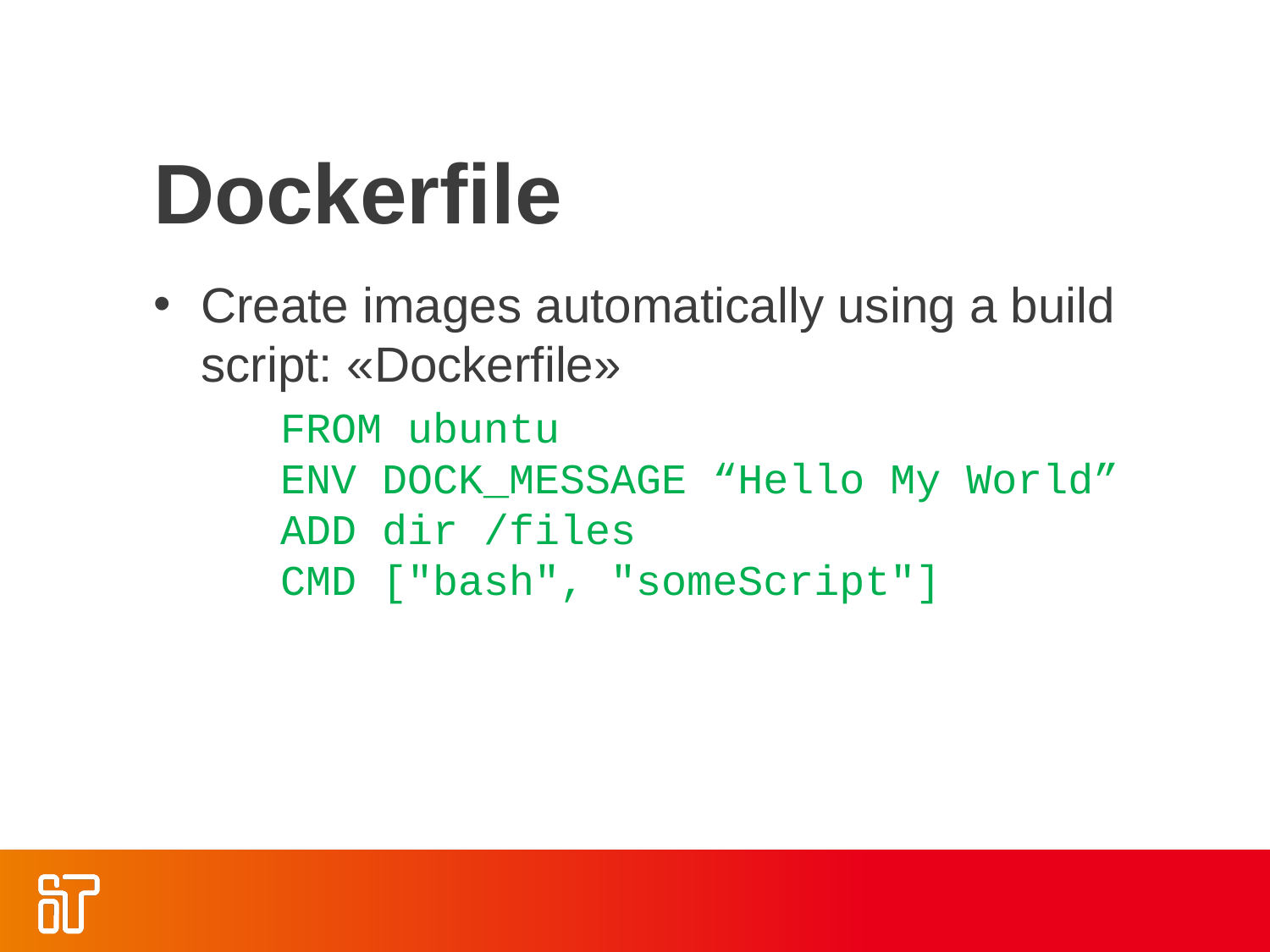

Dockerfile
Create images automatically using a build script: «Dockerfile»
FROM ubuntu
ENV DOCK_MESSAGE “Hello My World”
ADD dir /files
CMD ["bash", "someScript"]

13